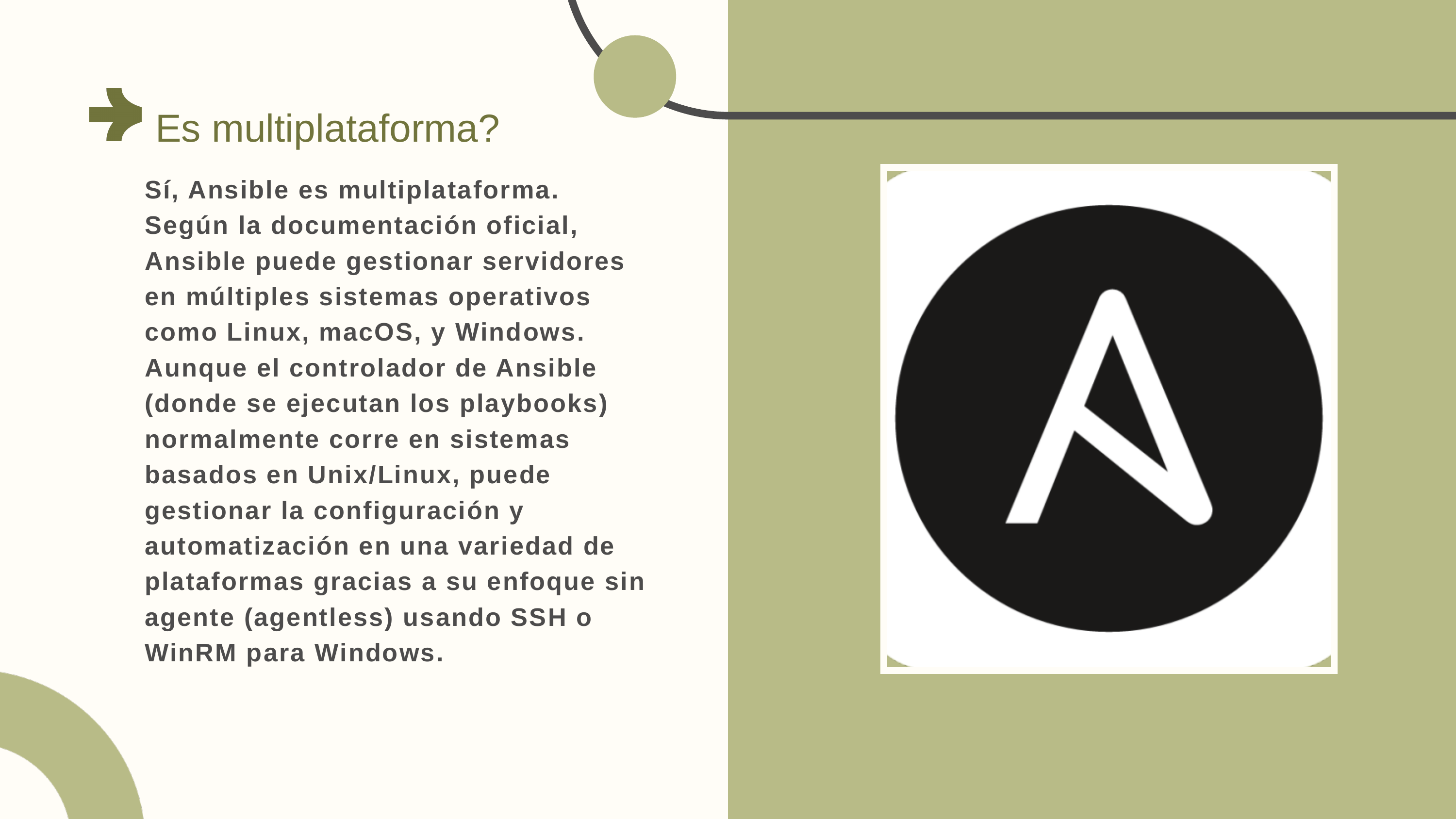

Es multiplataforma?

Sí, Ansible es multiplataforma. Según la documentación oficial, Ansible puede gestionar servidores en múltiples sistemas operativos como Linux, macOS, y Windows. Aunque el controlador de Ansible (donde se ejecutan los playbooks) normalmente corre en sistemas basados en Unix/Linux, puede gestionar la configuración y automatización en una variedad de plataformas gracias a su enfoque sin agente (agentless) usando SSH o WinRM para Windows.